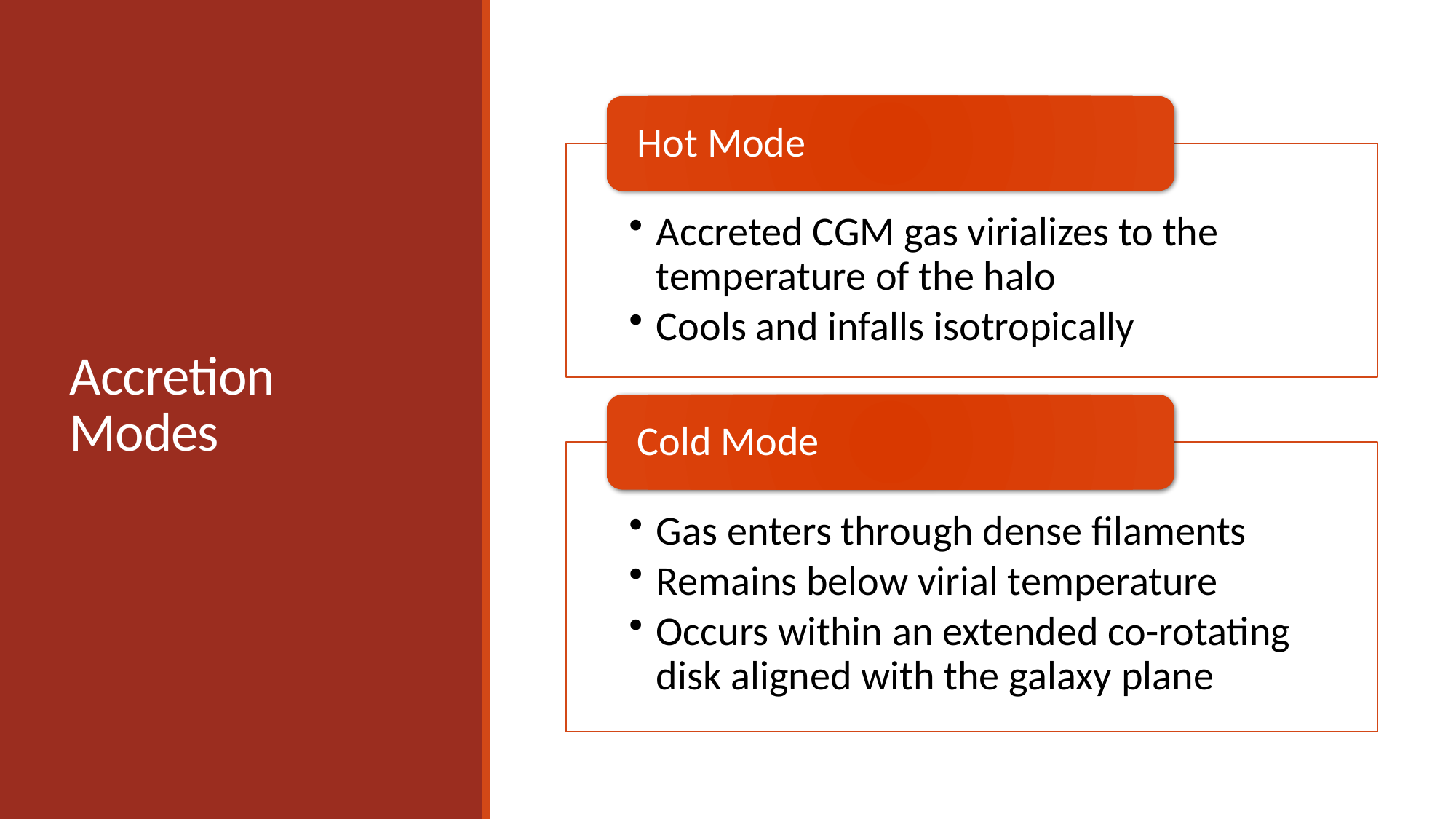

# Accretion Modes
Accreted CGM gas virializes to the temperature of the halo
Cools and infalls isotropically
Hot Mode
Gas enters through dense filaments
Remains below virial temperature
Occurs within an extended co-rotating disk aligned with the galaxy plane
Cold Mode